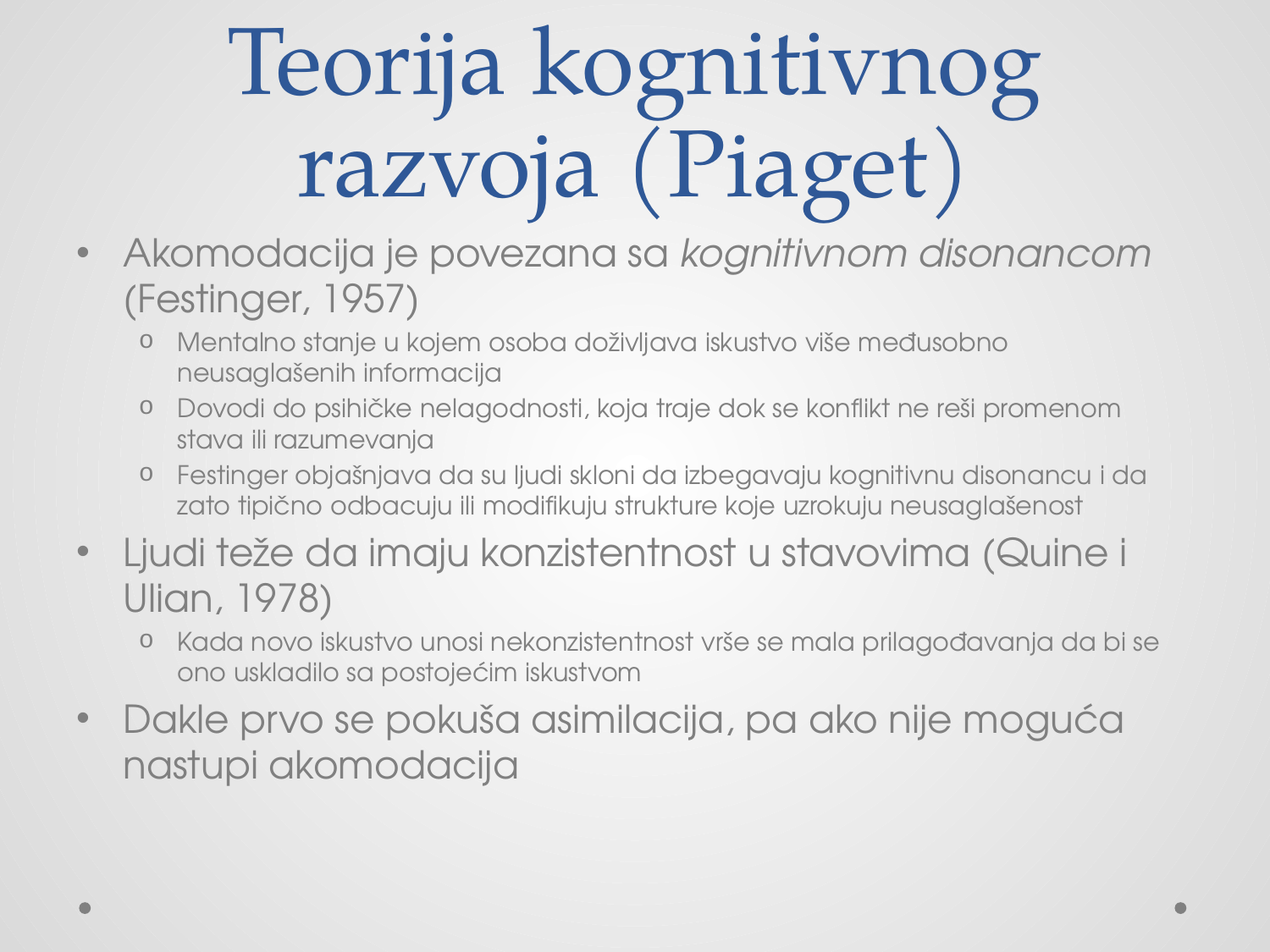

# Teorija kognitivnog razvoja (Piaget)
Akomodacija je povezana sa kognitivnom disonancom (Festinger, 1957)
Mentalno stanje u kojem osoba doživljava iskustvo više međusobno neusaglašenih informacija
Dovodi do psihičke nelagodnosti, koja traje dok se konflikt ne reši promenom stava ili razumevanja
Festinger objašnjava da su ljudi skloni da izbegavaju kognitivnu disonancu i da zato tipično odbacuju ili modifikuju strukture koje uzrokuju neusaglašenost
Ljudi teže da imaju konzistentnost u stavovima (Quine i Ulian, 1978)
Kada novo iskustvo unosi nekonzistentnost vrše se mala prilagođavanja da bi se ono uskladilo sa postojećim iskustvom
Dakle prvo se pokuša asimilacija, pa ako nije moguća nastupi akomodacija